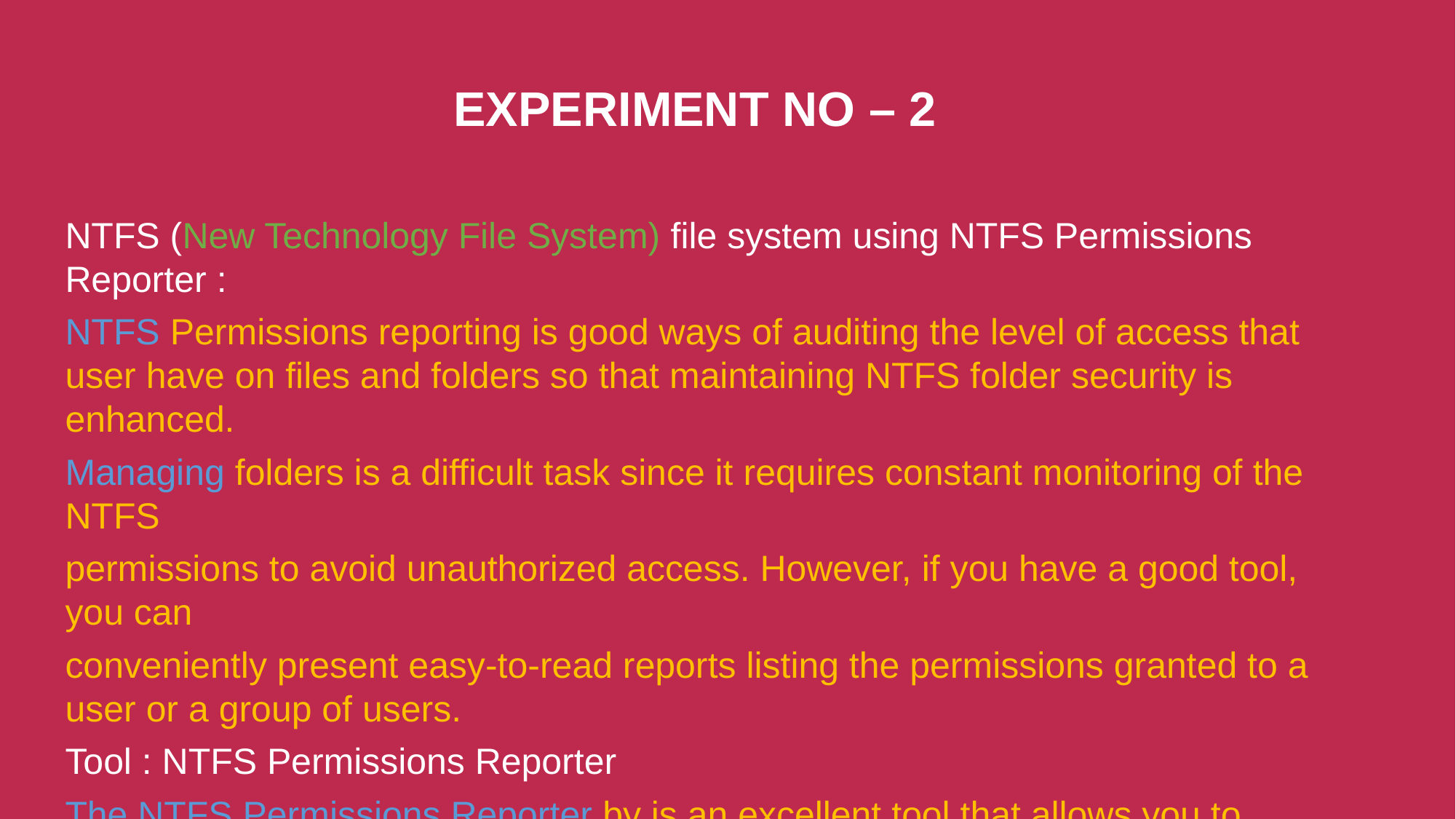

EXPERIMENT NO – 2

NTFS (New Technology File System) file system using NTFS Permissions Reporter :
NTFS Permissions reporting is good ways of auditing the level of access that user have on files and folders so that maintaining NTFS folder security is enhanced.
Managing folders is a difficult task since it requires constant monitoring of the NTFS
permissions to avoid unauthorized access. However, if you have a good tool, you can
conveniently present easy-to-read reports listing the permissions granted to a user or a group of users.
Tool : NTFS Permissions Reporter
The NTFS Permissions Reporter by is an excellent tool that allows you to export file and folder permissions for further reviewing.